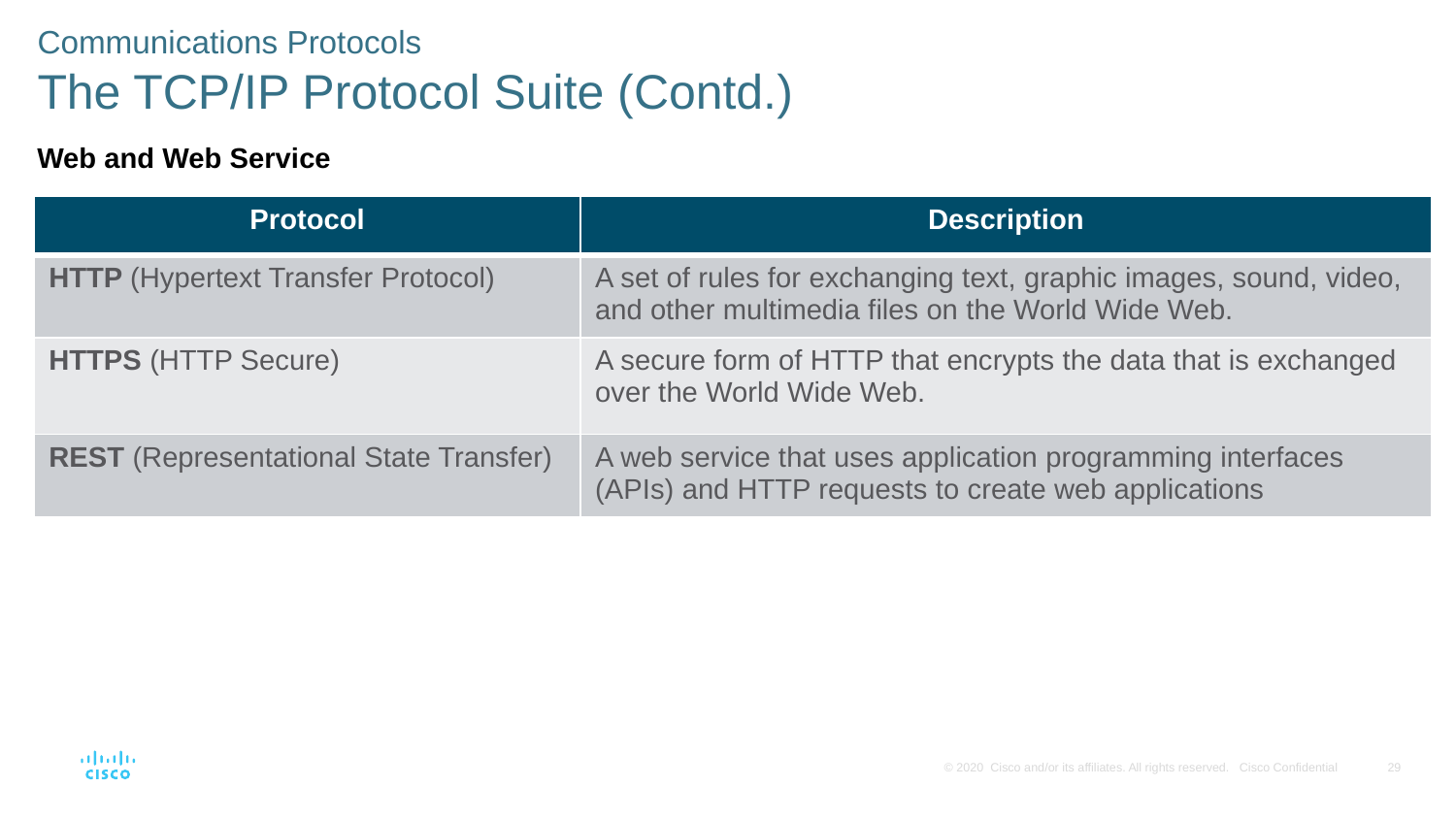

Communications Protocols
The TCP/IP Protocol Suite (Contd.)
Web and Web Service
| Protocol | Description |
| --- | --- |
| HTTP (Hypertext Transfer Protocol) | A set of rules for exchanging text, graphic images, sound, video, and other multimedia files on the World Wide Web. |
| HTTPS (HTTP Secure) | A secure form of HTTP that encrypts the data that is exchanged over the World Wide Web. |
| REST (Representational State Transfer) | A web service that uses application programming interfaces (APIs) and HTTP requests to create web applications |